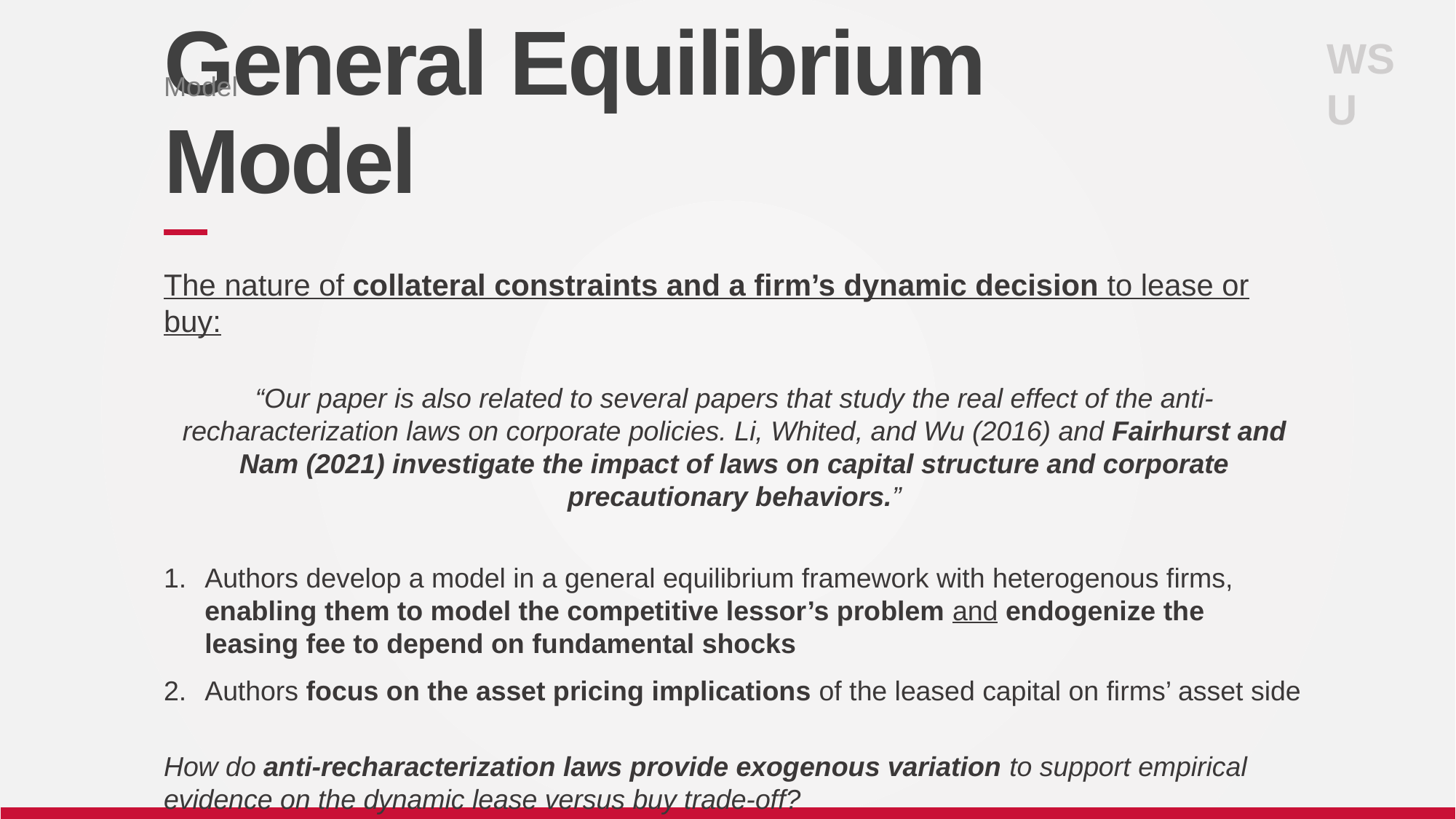

WSU
Model
# General Equilibrium Model

The nature of collateral constraints and a firm’s dynamic decision to lease or buy:
“Our paper is also related to several papers that study the real effect of the anti-recharacterization laws on corporate policies. Li, Whited, and Wu (2016) and Fairhurst and Nam (2021) investigate the impact of laws on capital structure and corporate precautionary behaviors.”

Authors develop a model in a general equilibrium framework with heterogenous firms, enabling them to model the competitive lessor’s problem and endogenize the leasing fee to depend on fundamental shocks
Authors focus on the asset pricing implications of the leased capital on firms’ asset side
How do anti-recharacterization laws provide exogenous variation to support empirical evidence on the dynamic lease versus buy trade-off?